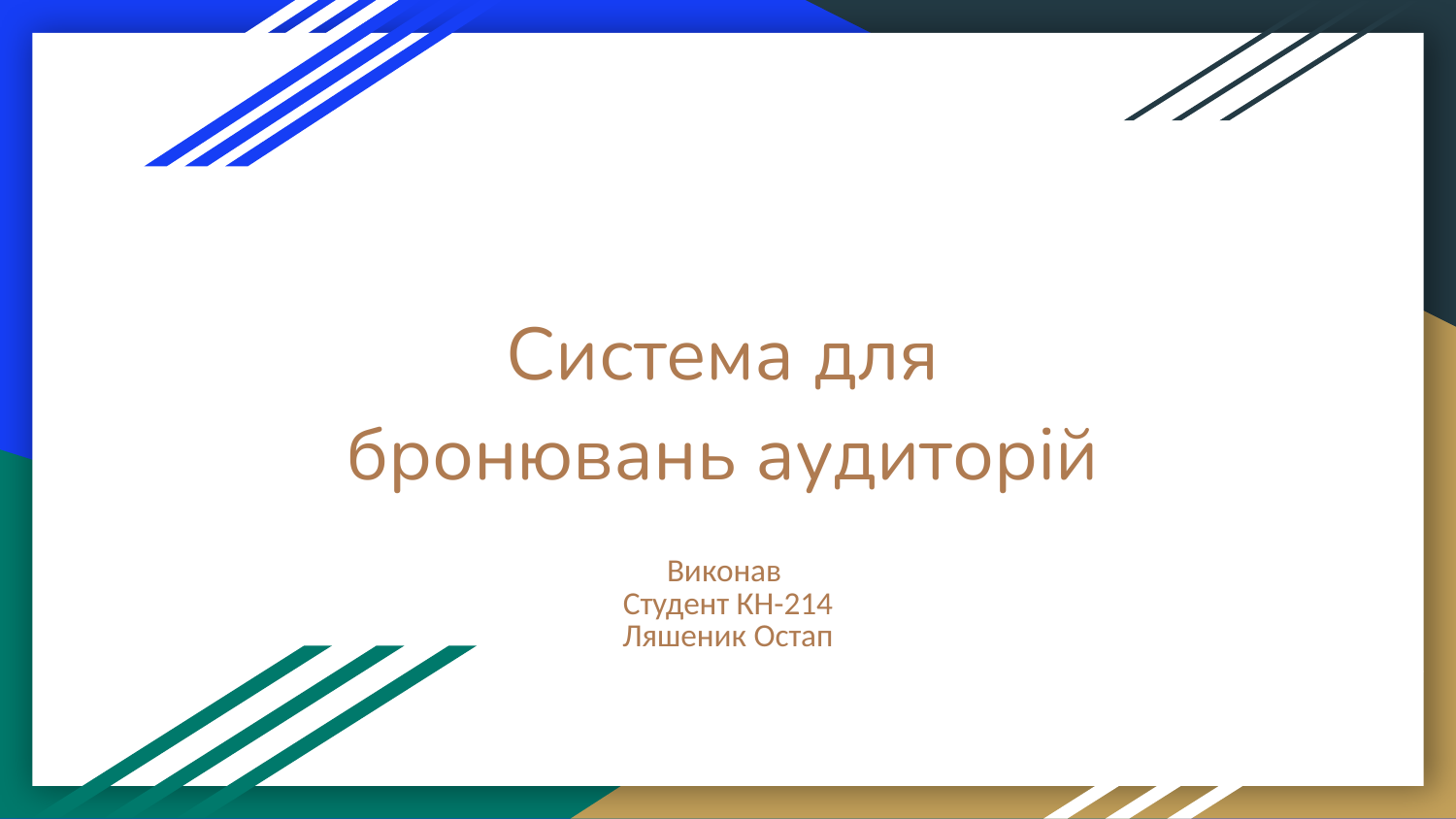

# Система для бронювань аудиторій
Виконав
Студент КН-214
Ляшеник Остап